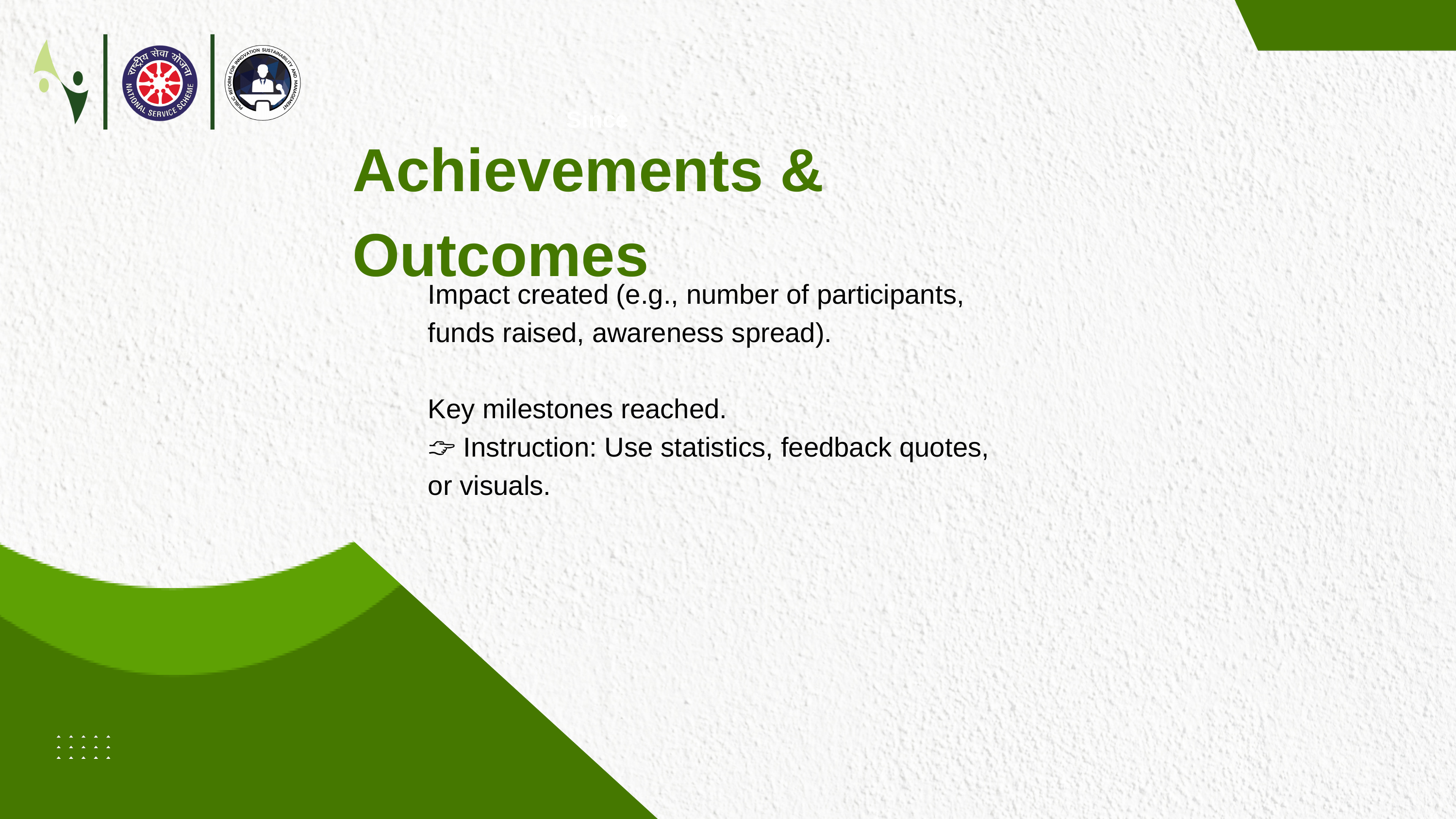

Since
Achievements & Outcomes
Impact created (e.g., number of participants, funds raised, awareness spread).

Key milestones reached.
👉 Instruction: Use statistics, feedback quotes, or visuals.